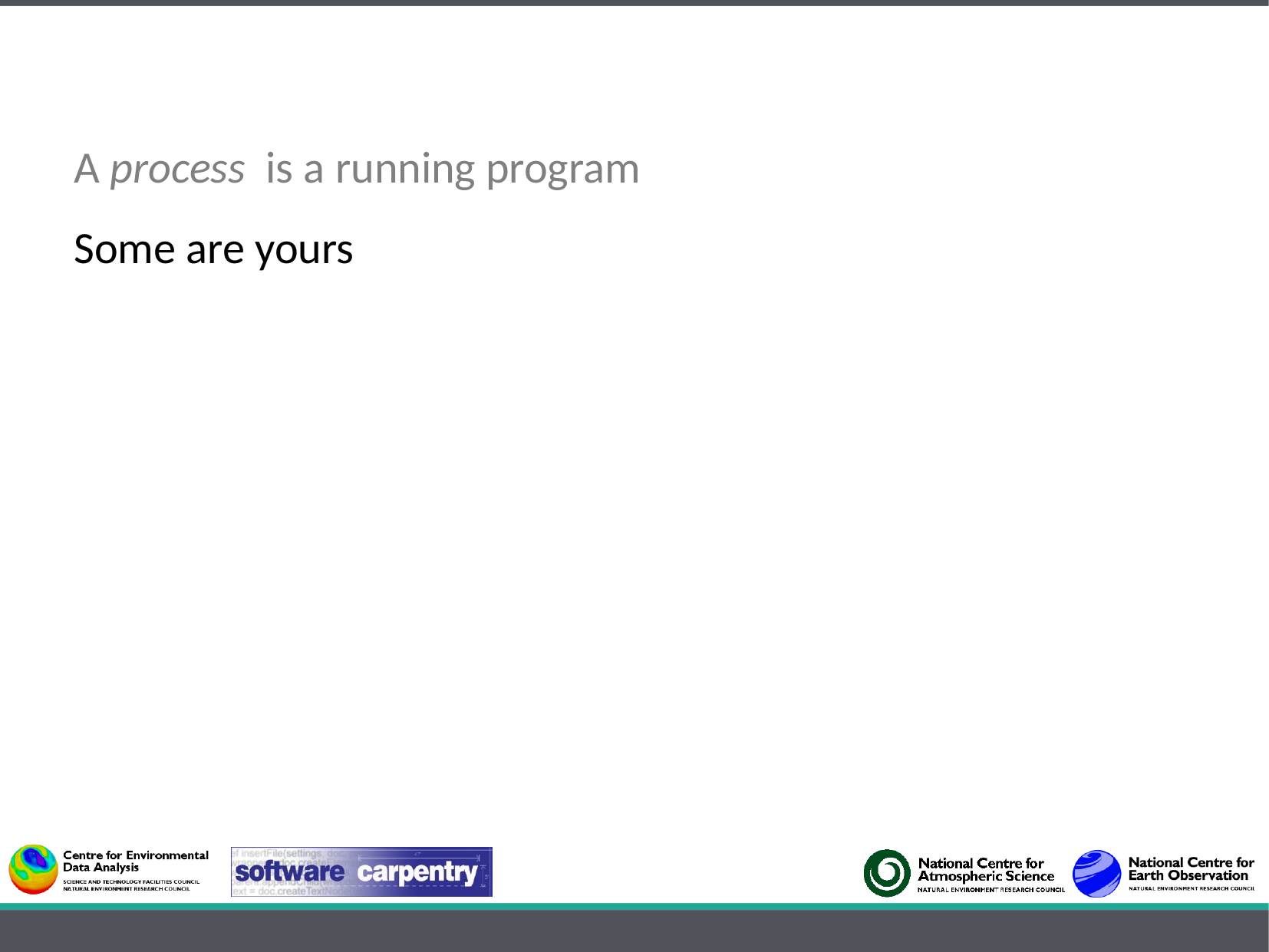

A process  is a running program
Some are yours